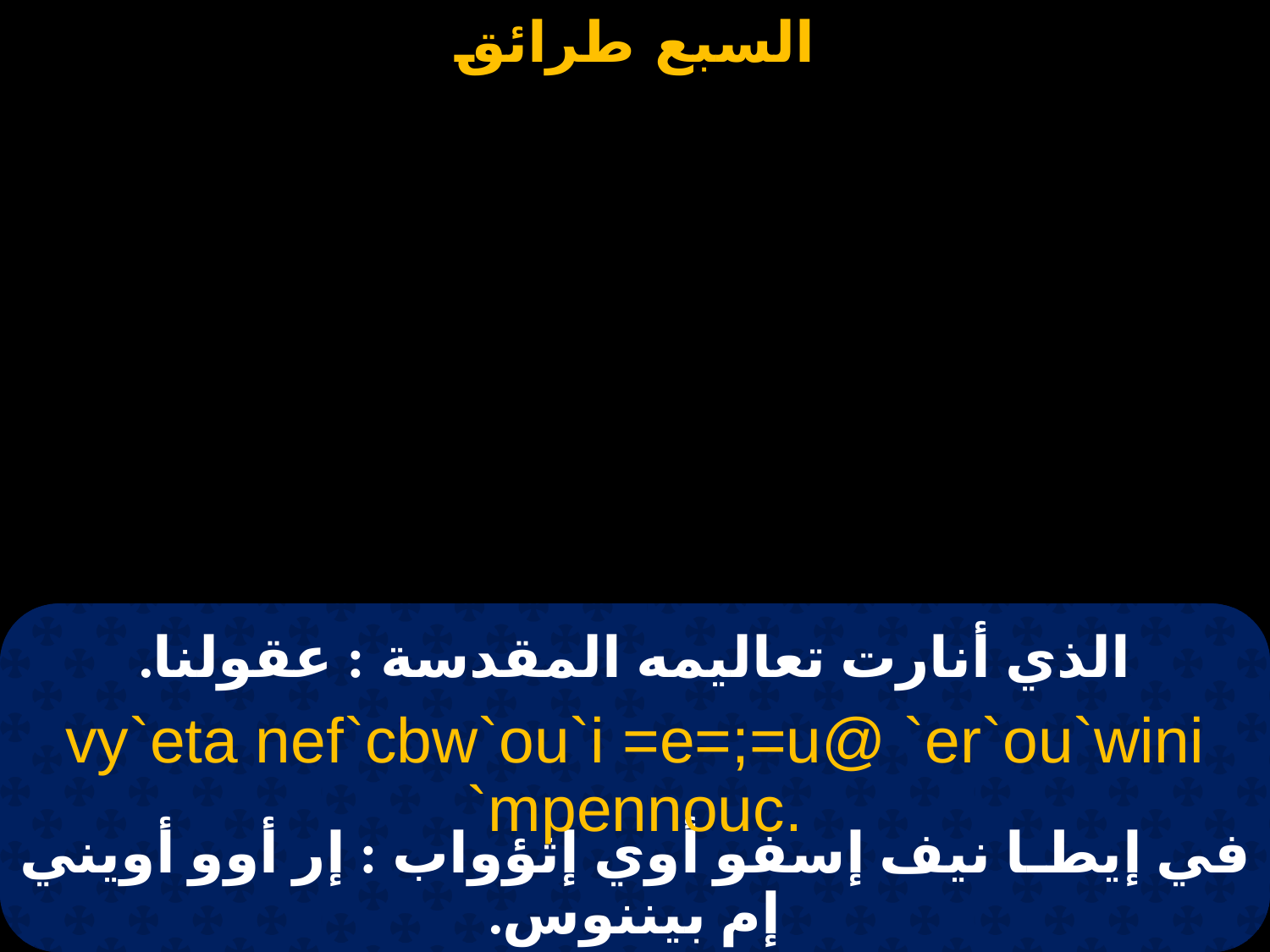

# الذي أنارت تعاليمه المقدسة : عقولنا.
vy`eta nef`cbw`ou`i =e=;=u@ `er`ou`wini `mpennouc.
في إيطـا نيف إسفو أوي إثؤواب : إر أوو أويني إم بيننوس.